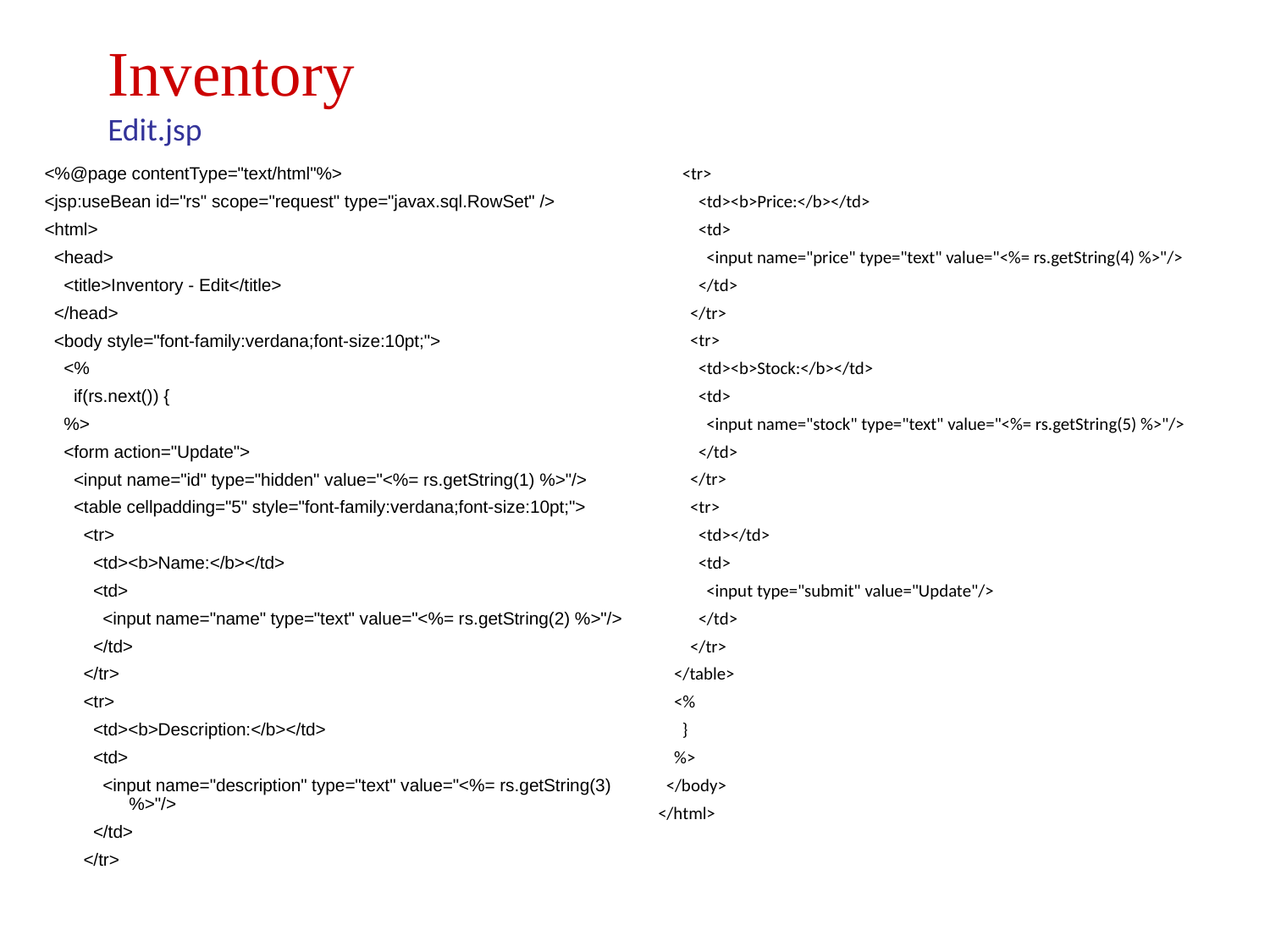

Inventory
Edit.jsp
<%@page contentType="text/html"%>
<jsp:useBean id="rs" scope="request" type="javax.sql.RowSet" />
<html>
  <head>
    <title>Inventory - Edit</title>
  </head>
  <body style="font-family:verdana;font-size:10pt;">
    <%
      if(rs.next()) {
    %>
    <form action="Update">
      <input name="id" type="hidden" value="<%= rs.getString(1) %>"/>
      <table cellpadding="5" style="font-family:verdana;font-size:10pt;">
        <tr>
          <td><b>Name:</b></td>
          <td>
            <input name="name" type="text" value="<%= rs.getString(2) %>"/>
          </td>
        </tr>
        <tr>
          <td><b>Description:</b></td>
          <td>
            <input name="description" type="text" value="<%= rs.getString(3) %>"/>
          </td>
        </tr>

      <tr>
          <td><b>Price:</b></td>
          <td>
            <input name="price" type="text" value="<%= rs.getString(4) %>"/>
          </td>
        </tr>
        <tr>
          <td><b>Stock:</b></td>
          <td>
            <input name="stock" type="text" value="<%= rs.getString(5) %>"/>
          </td>
        </tr>
        <tr>
          <td></td>
          <td>
            <input type="submit" value="Update"/>
          </td>
        </tr>
    </table>
    <%
      }
    %>
  </body>
</html>